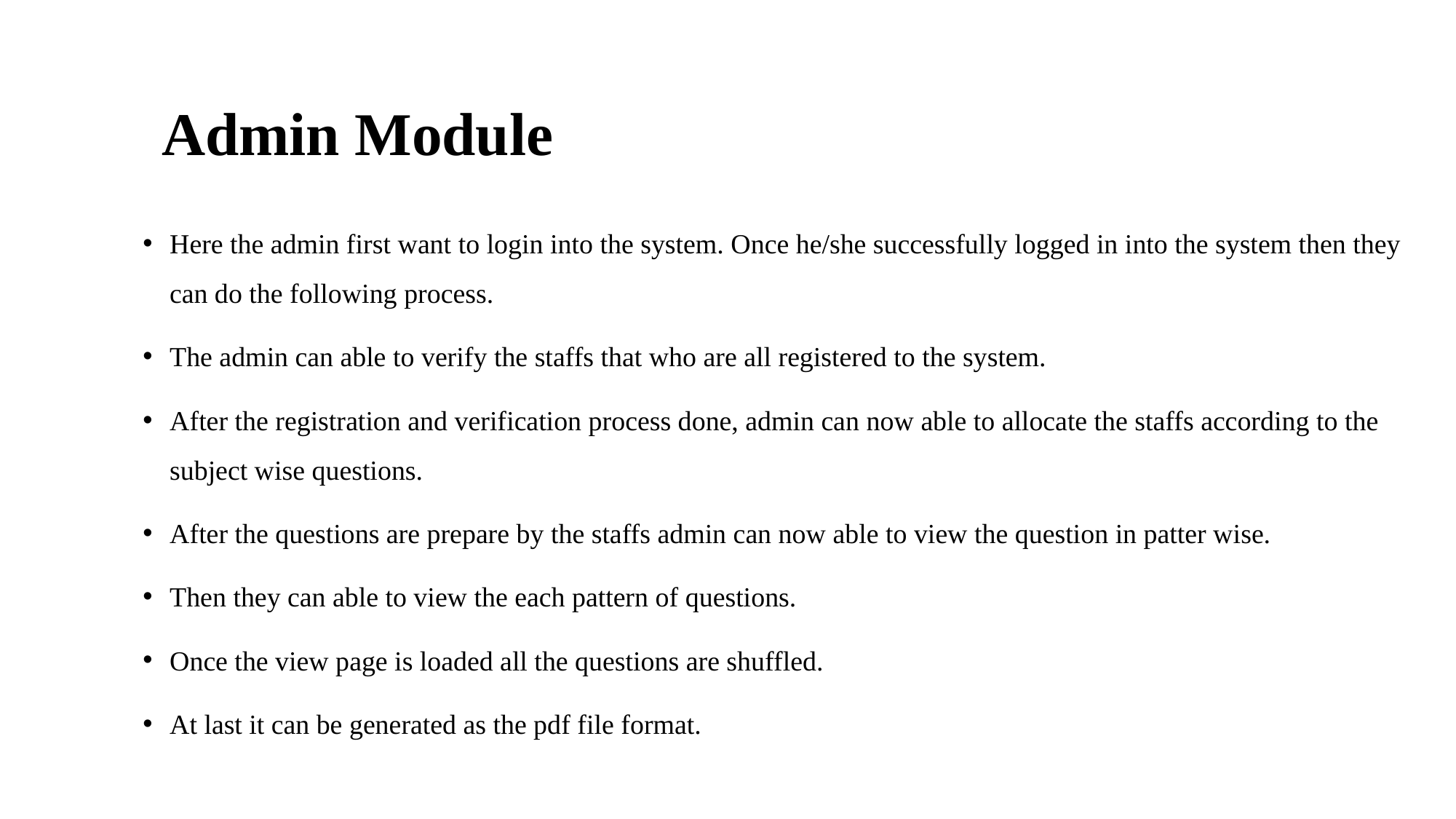

# Admin Module
Here the admin first want to login into the system. Once he/she successfully logged in into the system then they can do the following process.
The admin can able to verify the staffs that who are all registered to the system.
After the registration and verification process done, admin can now able to allocate the staffs according to the subject wise questions.
After the questions are prepare by the staffs admin can now able to view the question in patter wise.
Then they can able to view the each pattern of questions.
Once the view page is loaded all the questions are shuffled.
At last it can be generated as the pdf file format.